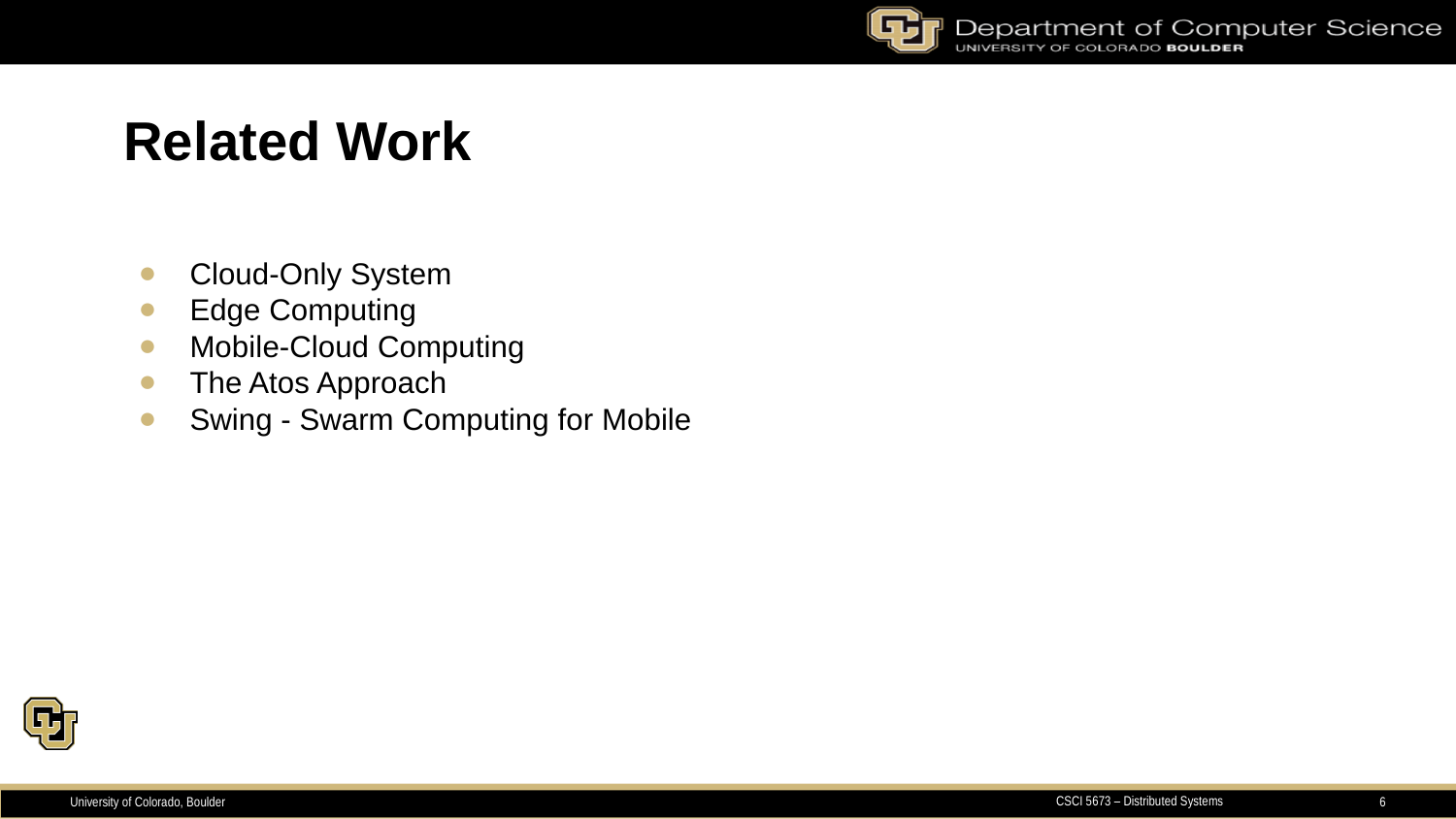

# Related Work
Cloud-Only System
Edge Computing
Mobile-Cloud Computing
The Atos Approach
Swing - Swarm Computing for Mobile